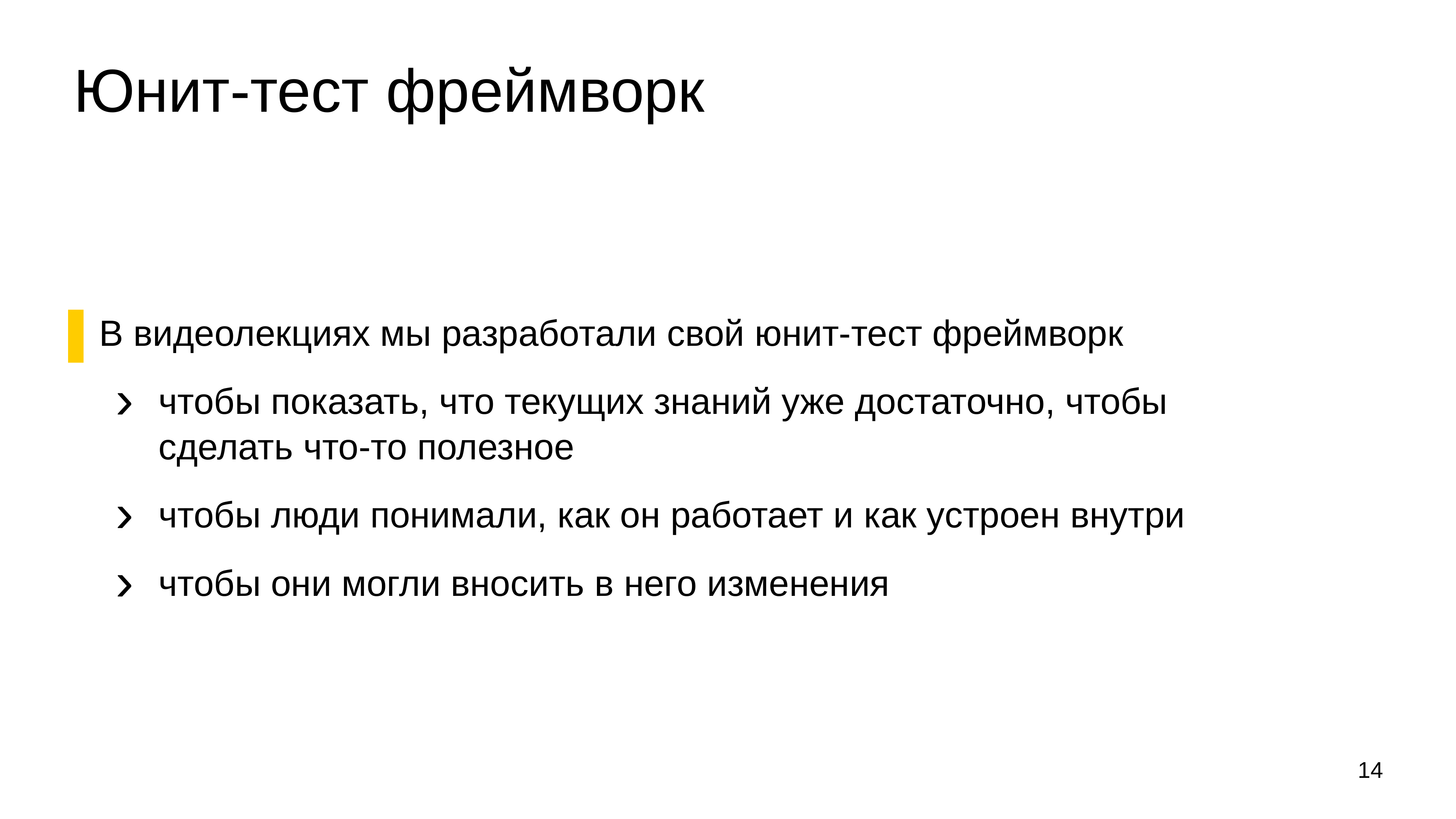

# Юнит-тест фреймворк
В видеолекциях мы разработали свой юнит-тест фреймворк
чтобы показать, что текущих знаний уже достаточно, чтобы сделать что-то полезное
чтобы люди понимали, как он работает и как устроен внутри
чтобы они могли вносить в него изменения

14